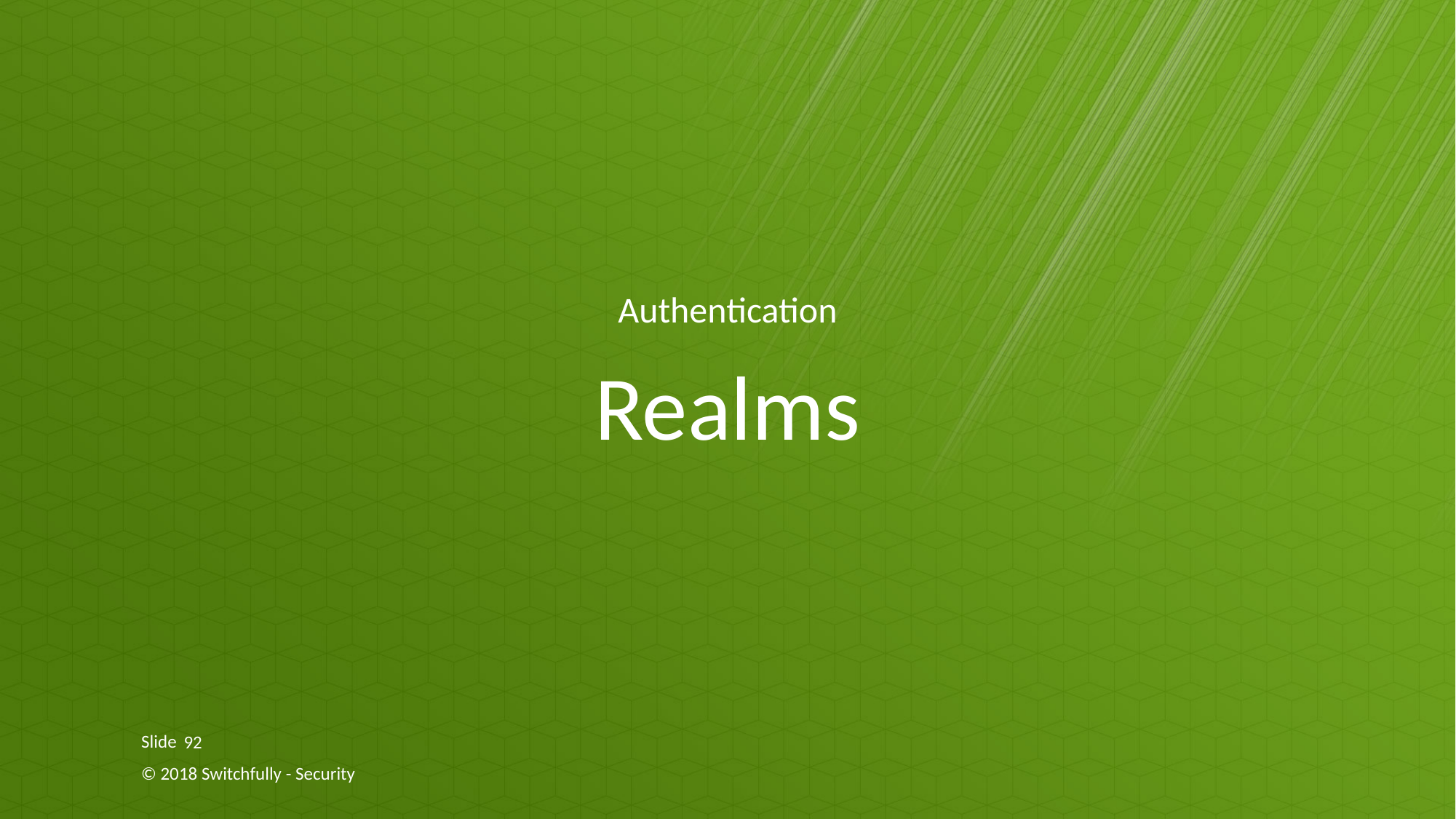

Authentication
# Realms
92
© 2018 Switchfully - Security